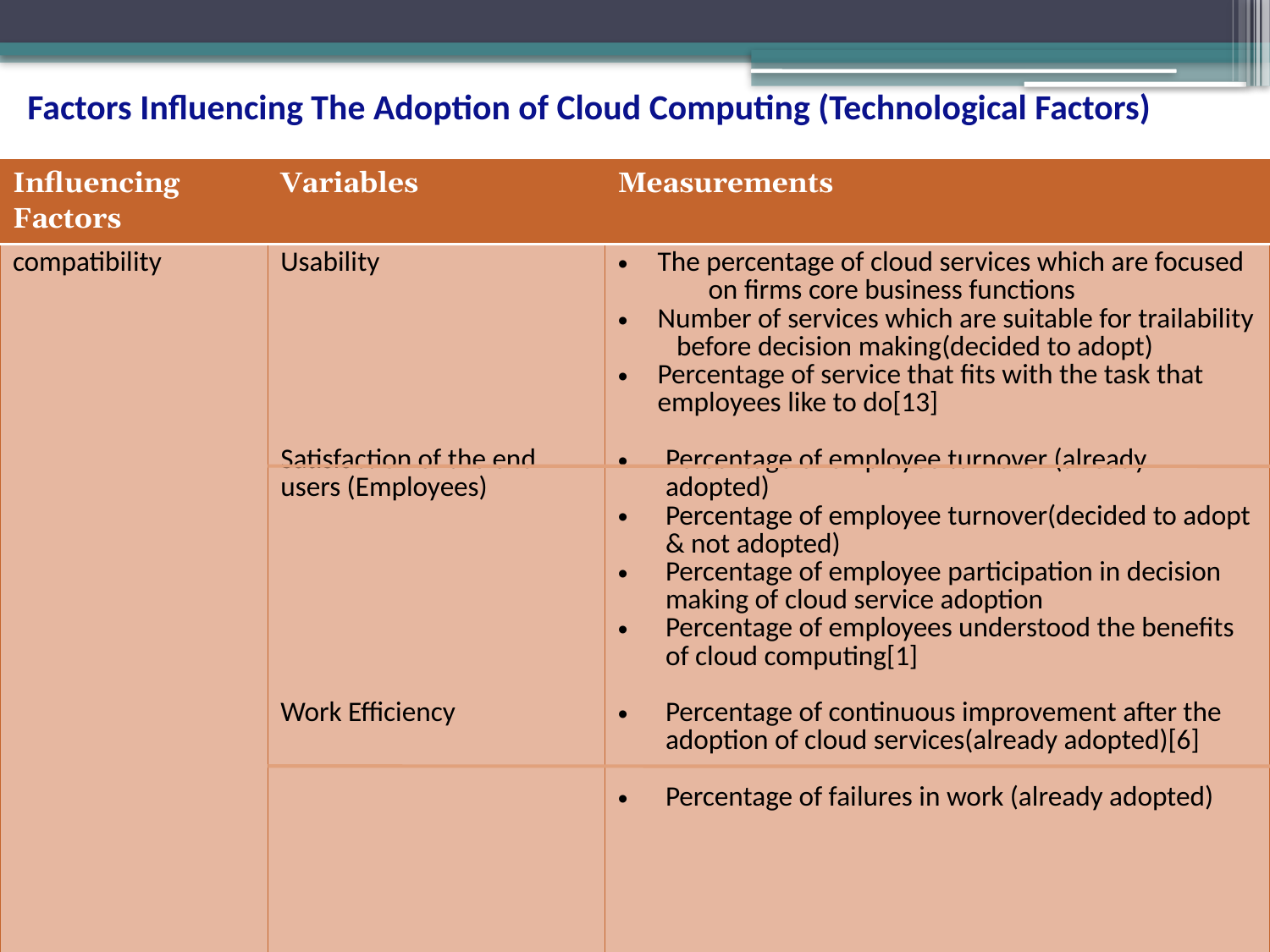

# Factors Influencing The Adoption of Cloud Computing (Technological Factors)
| Influencing Factors | Variables | Measurements |
| --- | --- | --- |
| compatibility | Usability Satisfaction of the end users (Employees) Work Efficiency | The percentage of cloud services which are focused on firms core business functions Number of services which are suitable for trailability before decision making(decided to adopt) Percentage of service that fits with the task that employees like to do[13] Percentage of employee turnover (already adopted) Percentage of employee turnover(decided to adopt & not adopted) Percentage of employee participation in decision making of cloud service adoption Percentage of employees understood the benefits of cloud computing[1] Percentage of continuous improvement after the adoption of cloud services(already adopted)[6] Percentage of failures in work (already adopted) |